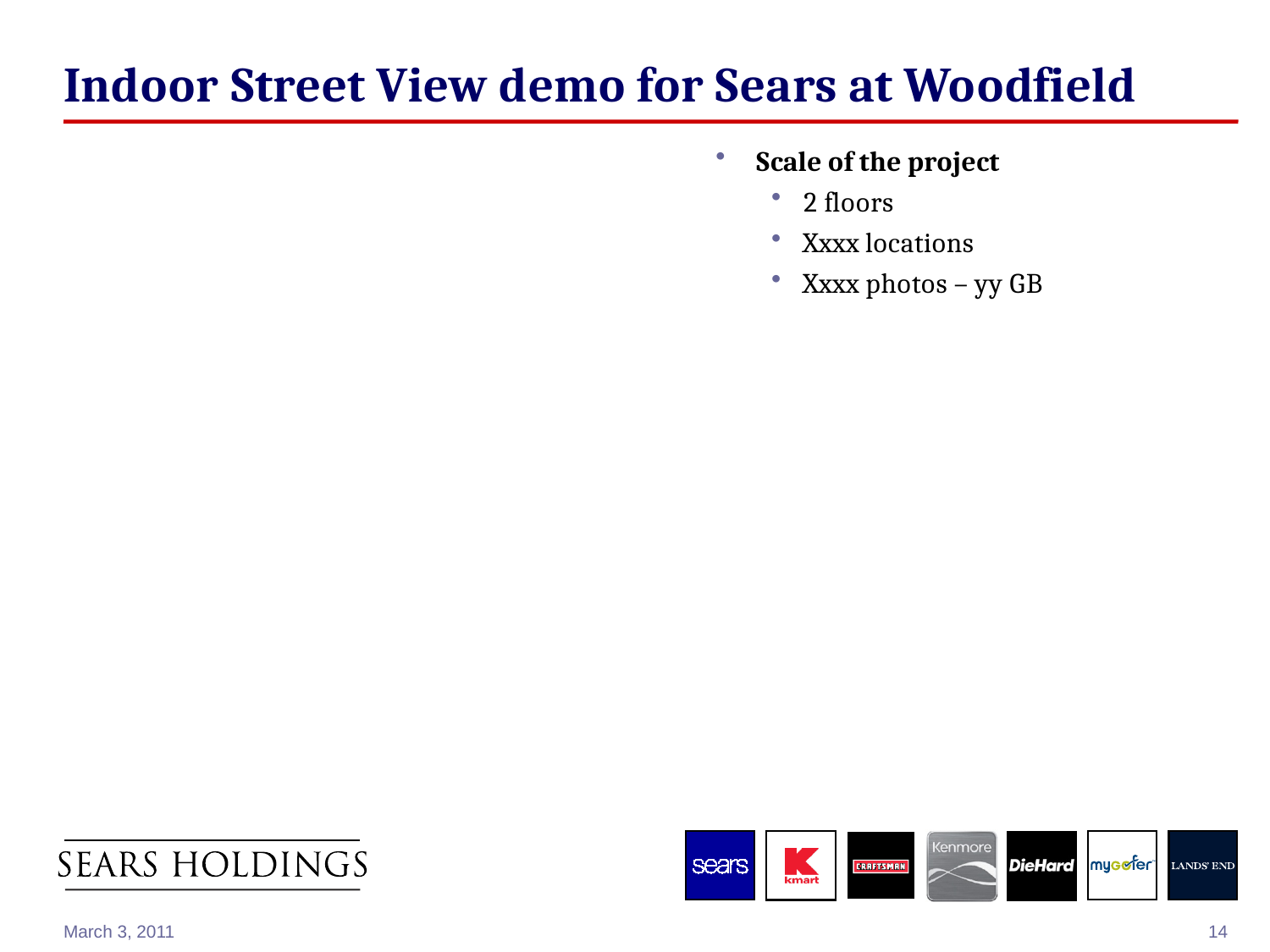

# Indoor Street View demo for Sears at Woodfield
Scale of the project
2 floors
Xxxx locations
Xxxx photos – yy GB